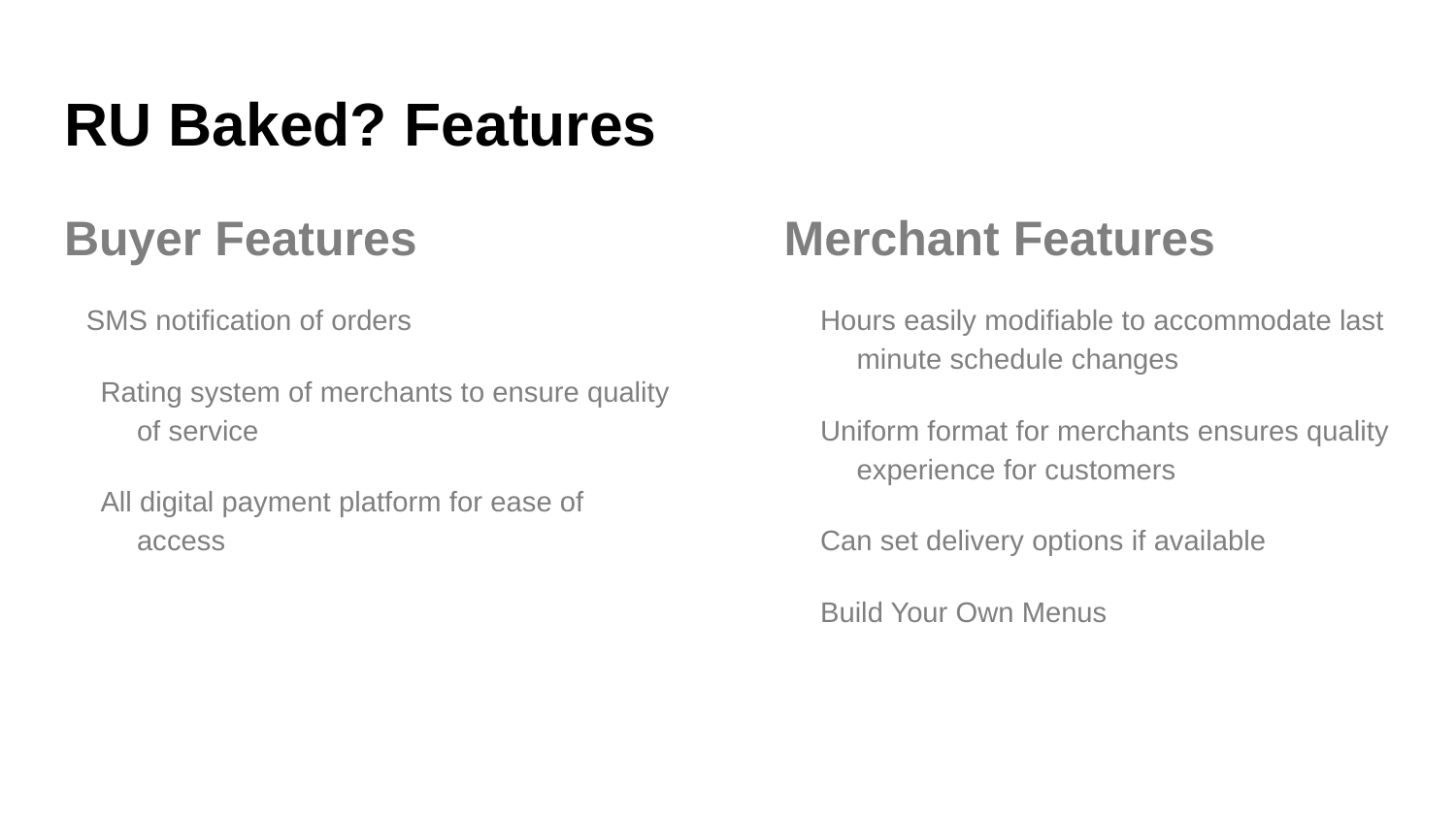

# RU Baked? Features
Buyer Features
SMS notification of orders
Rating system of merchants to ensure quality of service
All digital payment platform for ease of access
Merchant Features
Hours easily modifiable to accommodate last minute schedule changes
Uniform format for merchants ensures quality experience for customers
Can set delivery options if available
Build Your Own Menus